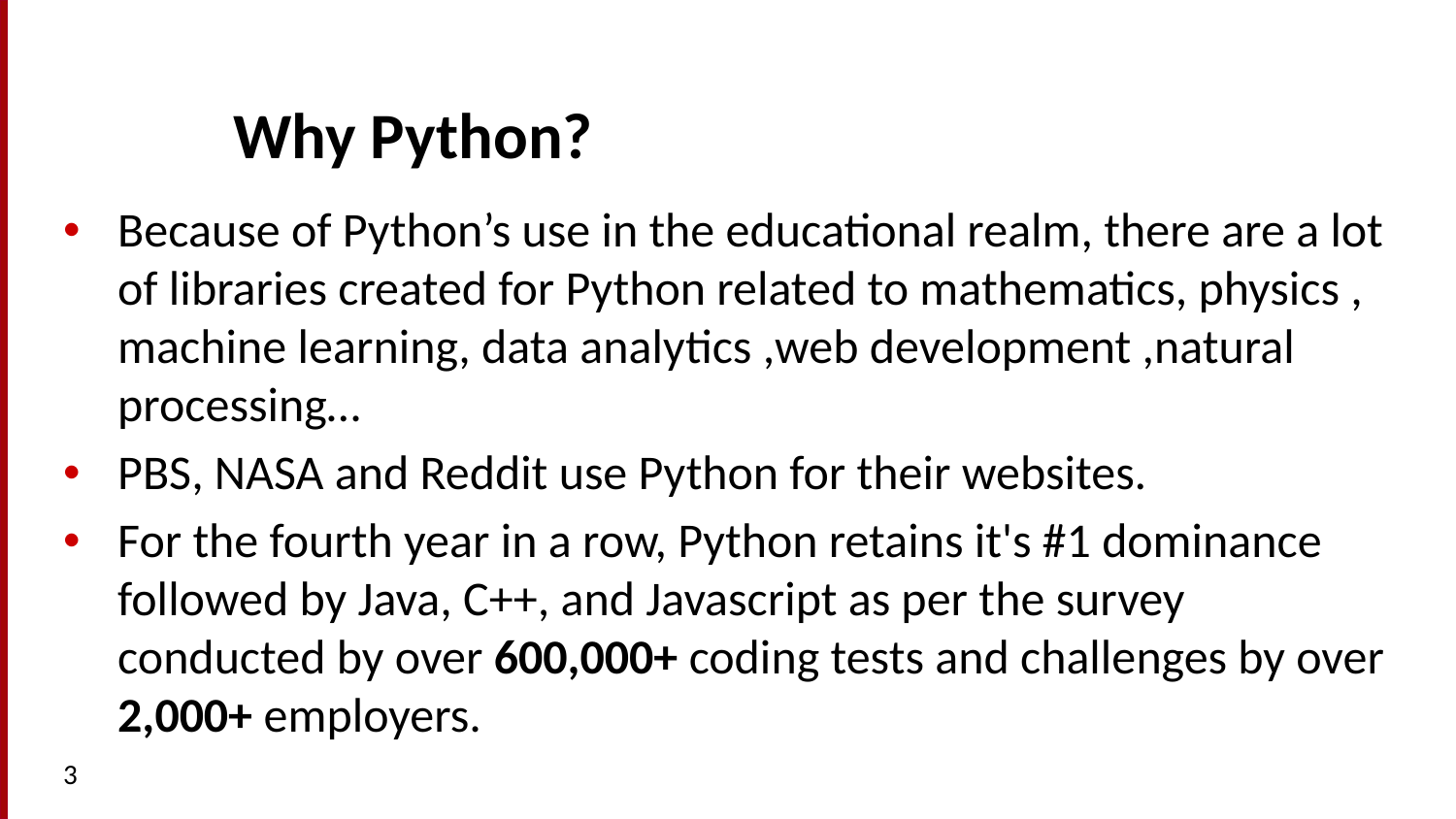

# Why Python?
Because of Python’s use in the educational realm, there are a lot of libraries created for Python related to mathematics, physics , machine learning, data analytics ,web development ,natural processing…
PBS, NASA and Reddit use Python for their websites.
For the fourth year in a row, Python retains it's #1 dominance followed by Java, C++, and Javascript as per the survey conducted by over 600,000+ coding tests and challenges by over 2,000+ employers.
3